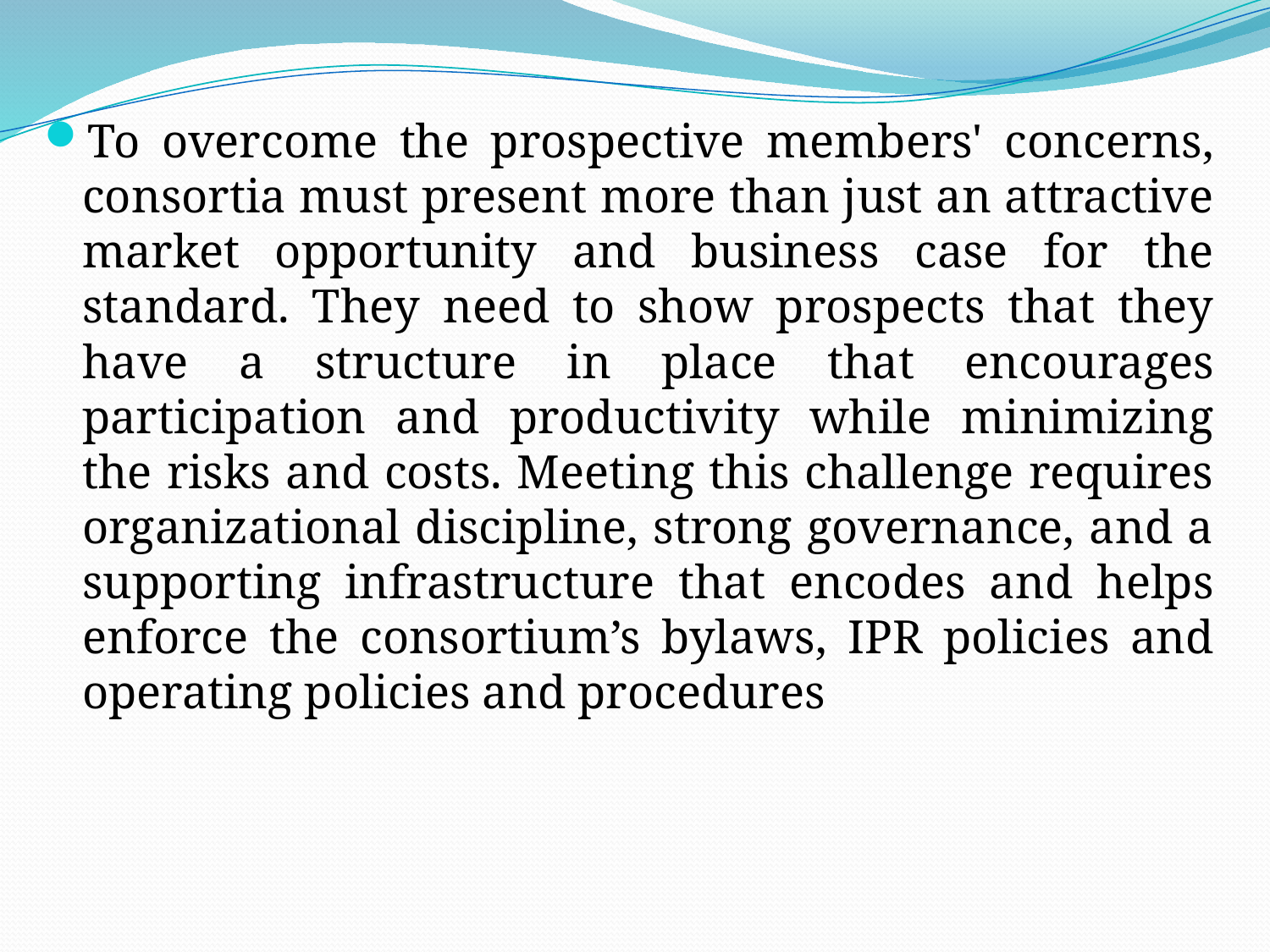

To overcome the prospective members' concerns, consortia must present more than just an attractive market opportunity and business case for the standard. They need to show prospects that they have a structure in place that encourages participation and productivity while minimizing the risks and costs. Meeting this challenge requires organizational discipline, strong governance, and a supporting infrastructure that encodes and helps enforce the consortium’s bylaws, IPR policies and operating policies and procedures